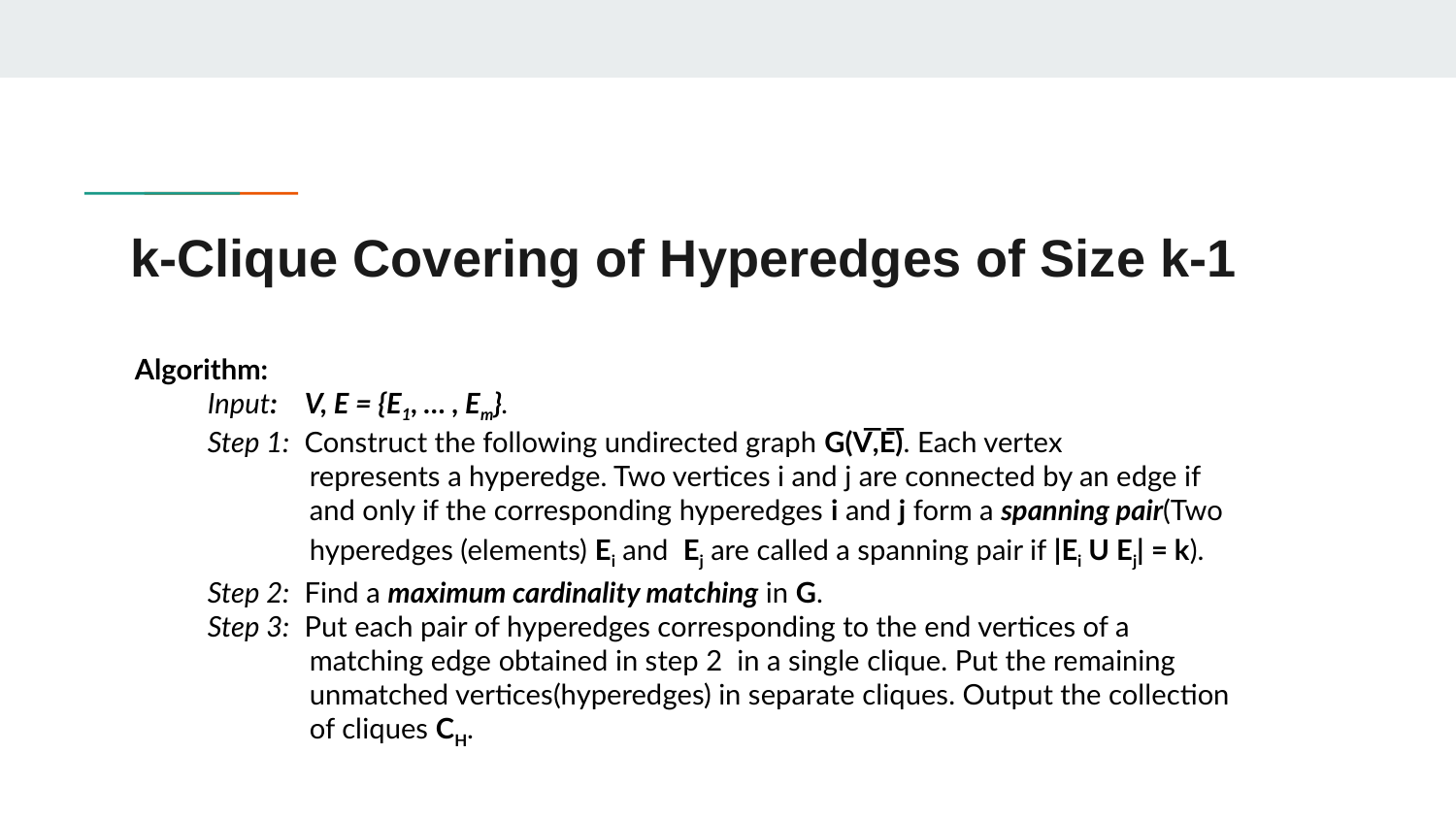

# k-Clique Covering of Hyperedges of Size k-1
Algorithm:
Input:    V, E = {E1, … , Em}.
Step 1:  Construct the following undirected graph G(V̅,E̅). Each vertex
    represents a hyperedge. Two vertices i and j are connected by an edge if
    and only if the corresponding hyperedges i and j form a spanning pair(Two
    hyperedges (elements) Ei and  Ej are called a spanning pair if |Ei U Ej| = k).
Step 2:  Find a maximum cardinality matching in G.
Step 3:  Put each pair of hyperedges corresponding to the end vertices of a
    matching edge obtained in step 2  in a single clique. Put the remaining
    unmatched vertices(hyperedges) in separate cliques. Output the collection
    of cliques CH.